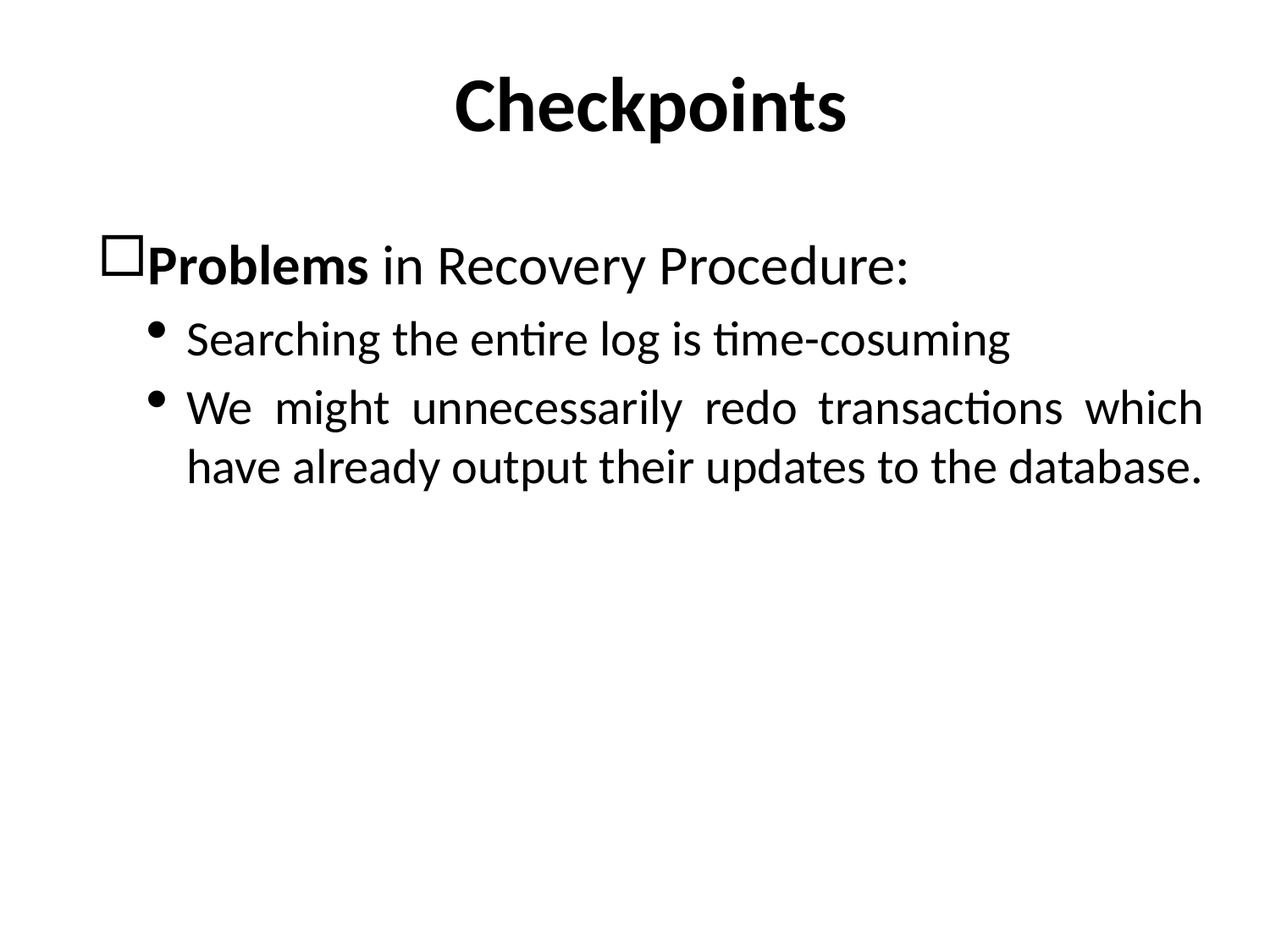

# Checkpoints
Problems in Recovery Procedure:
Searching the entire log is time-cosuming
We might unnecessarily redo transactions which have already output their updates to the database.